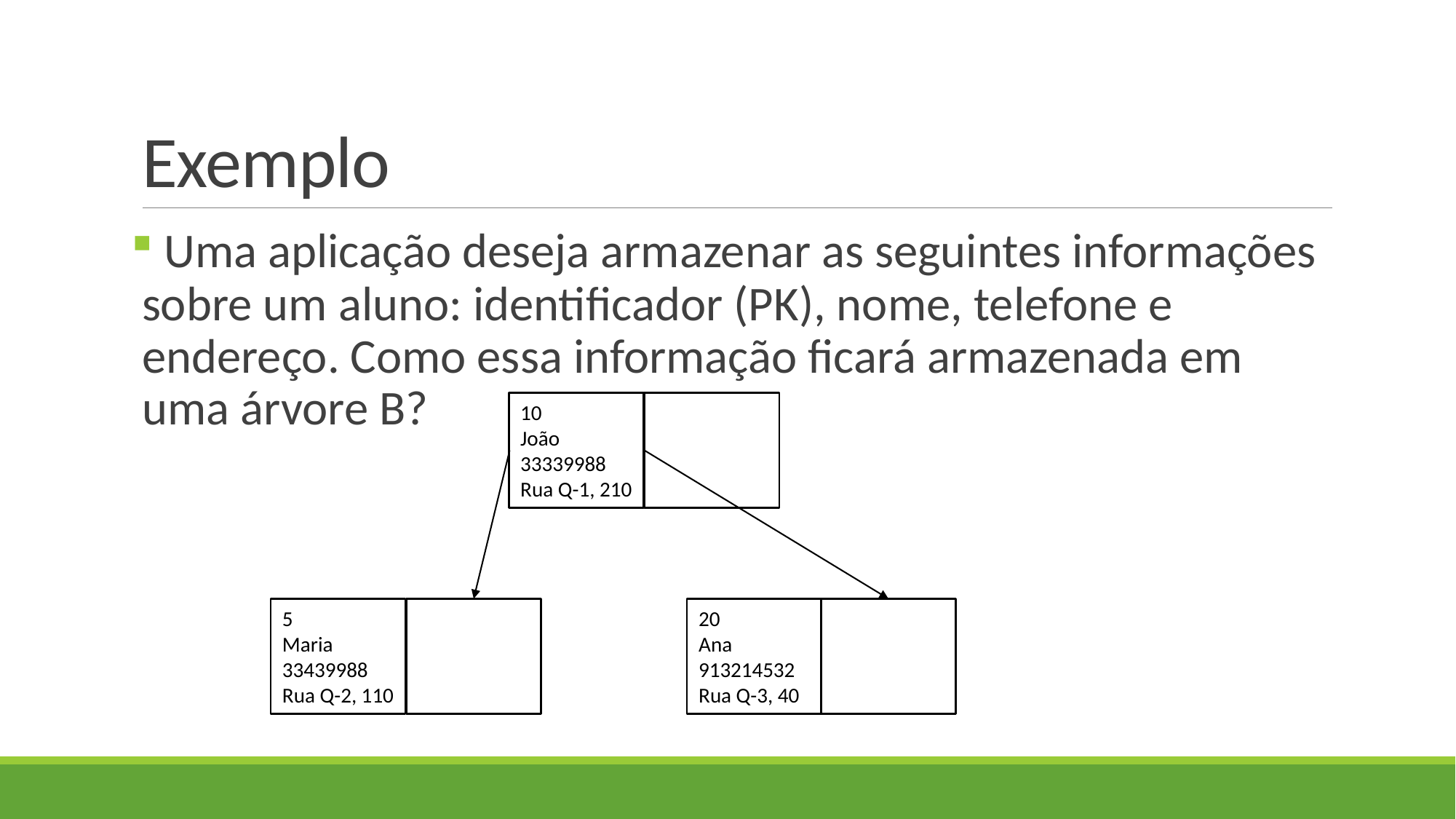

# Exemplo
 Uma aplicação deseja armazenar as seguintes informações sobre um aluno: identificador (PK), nome, telefone e endereço. Como essa informação ficará armazenada em uma árvore B?

10
João
33339988
Rua Q-1, 210

20
Ana
913214532
Rua Q-3, 40

5
Maria
33439988
Rua Q-2, 110